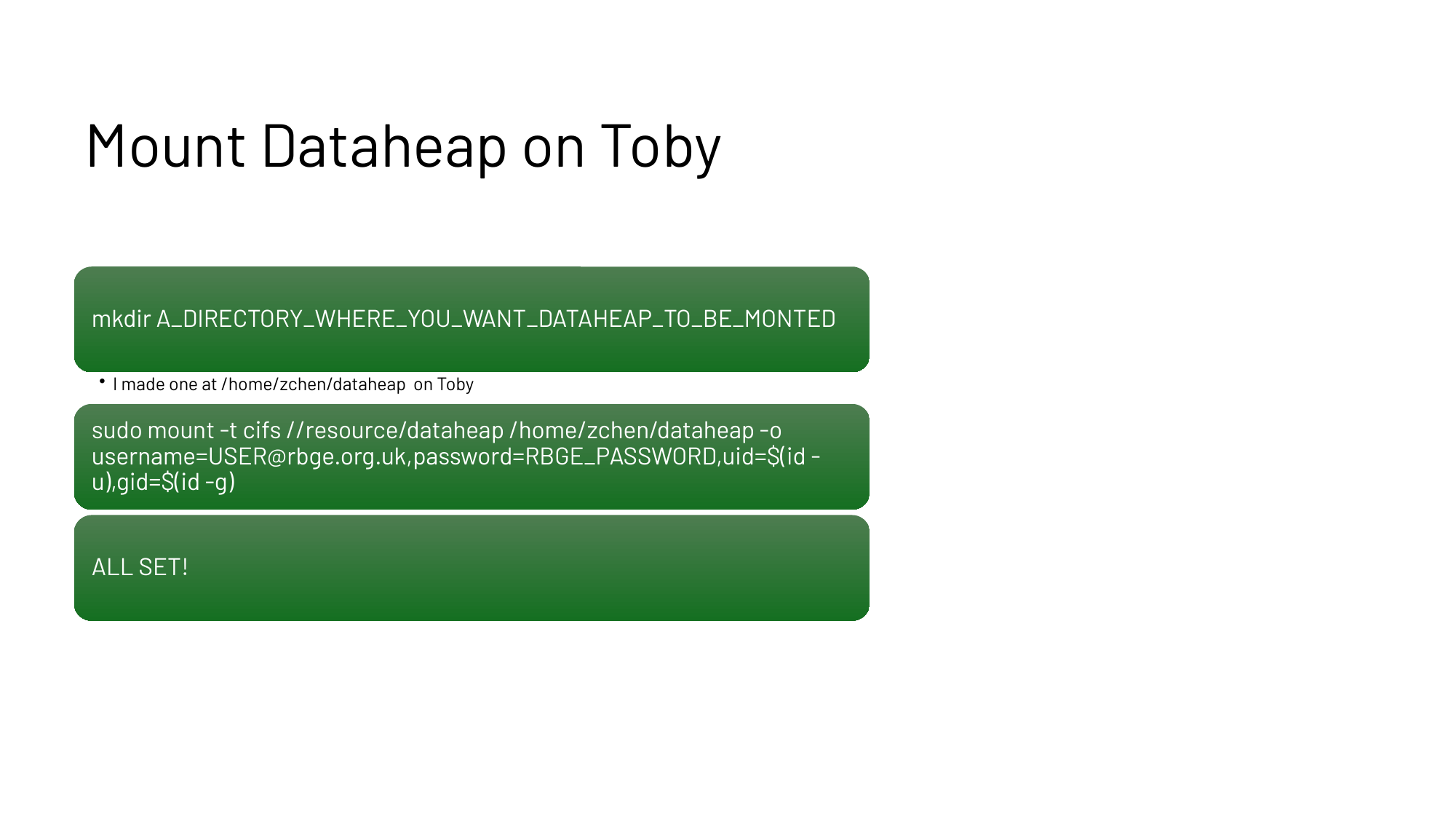

# Mount Dataheap on Toby
mkdir A_DIRECTORY_WHERE_YOU_WANT_DATAHEAP_TO_BE_MONTED
I made one at /home/zchen/dataheap  on Toby
sudo mount -t cifs //resource/dataheap /home/zchen/dataheap -o username=USER@rbge.org.uk,password=RBGE_PASSWORD,uid=$(id -u),gid=$(id -g)
ALL SET!